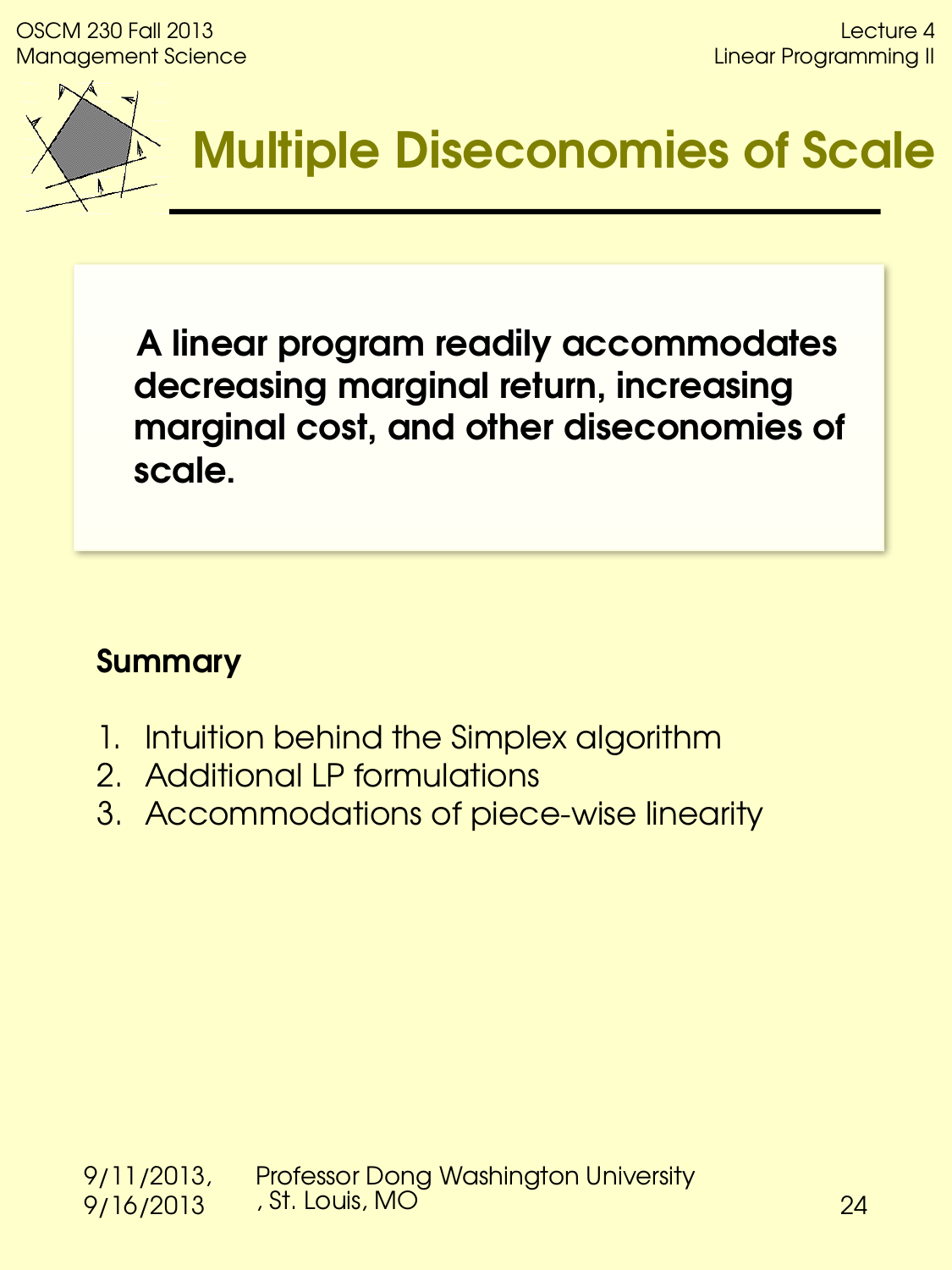

# Multiple Diseconomies of Scale

     A linear program readily accommodates decreasing marginal return, increasing marginal cost, and other diseconomies of scale.
Summary

Intuition behind the Simplex algorithm
Additional LP formulations
Accommodations of piece-wise linearity

9/11/2013, 9/16/2013
Professor Dong Washington University, St. Louis, MO

24